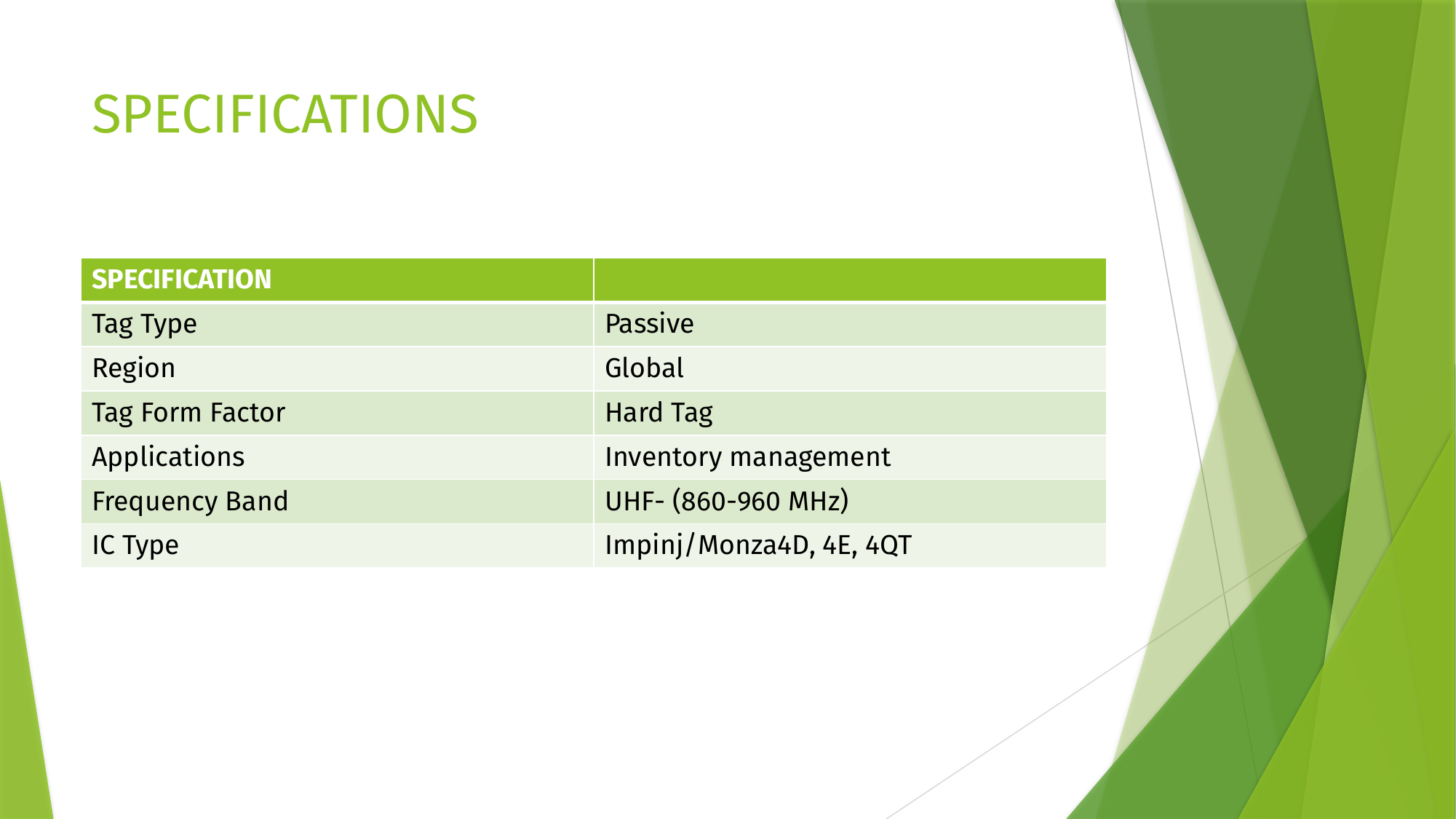

# SPECIFICATIONS
| SPECIFICATION |  |
| --- | --- |
| Tag Type | Passive |
| Region | Global |
| Tag Form Factor | Hard Tag |
| Applications | Inventory management |
| Frequency Band | UHF- (860-960 MHz) |
| IC Type | Impinj/Monza4D, 4E, 4QT |